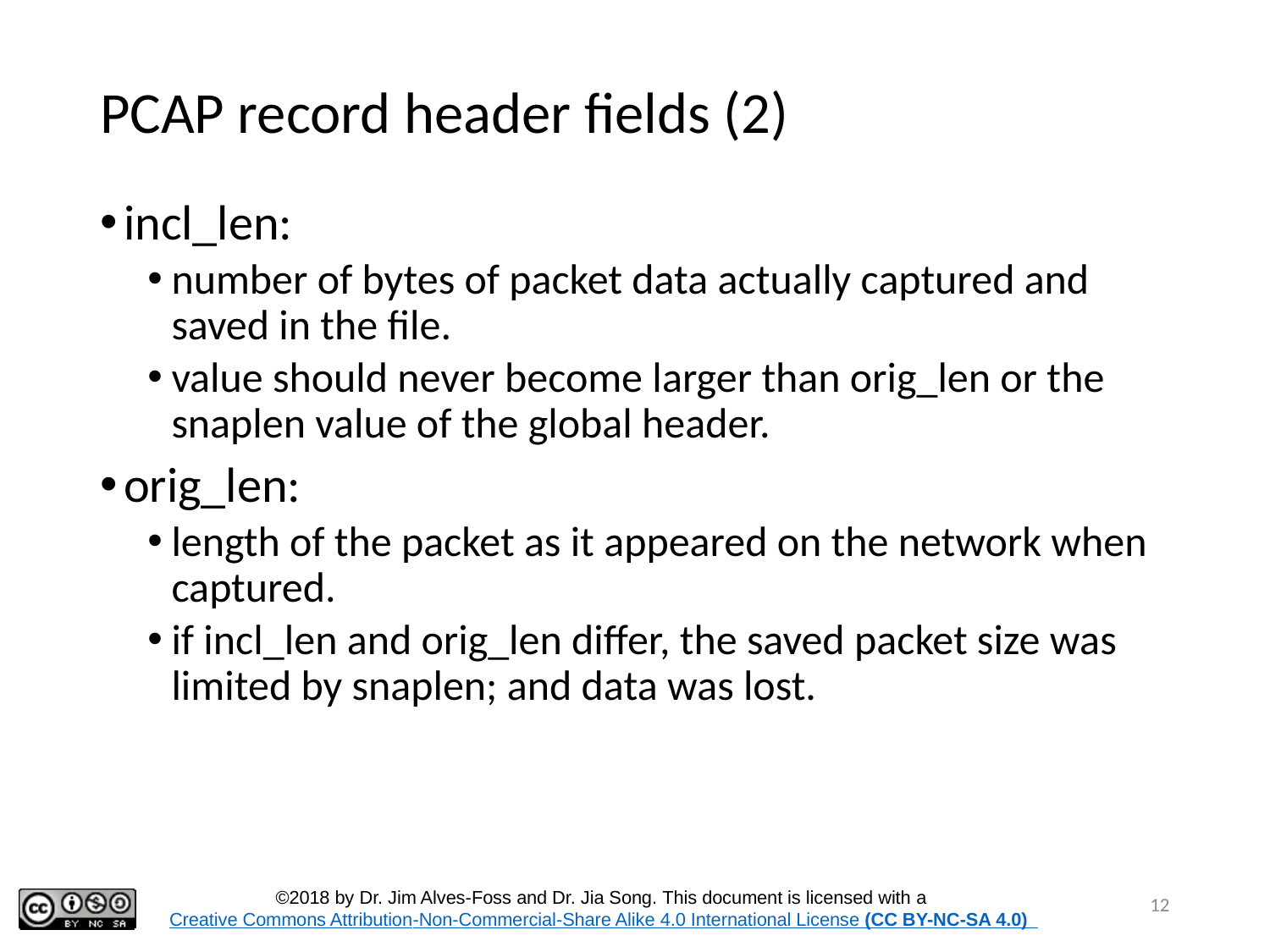

# PCAP record header fields (2)
incl_len:
number of bytes of packet data actually captured and saved in the file.
value should never become larger than orig_len or the snaplen value of the global header.
orig_len:
length of the packet as it appeared on the network when captured.
if incl_len and orig_len differ, the saved packet size was limited by snaplen; and data was lost.

12